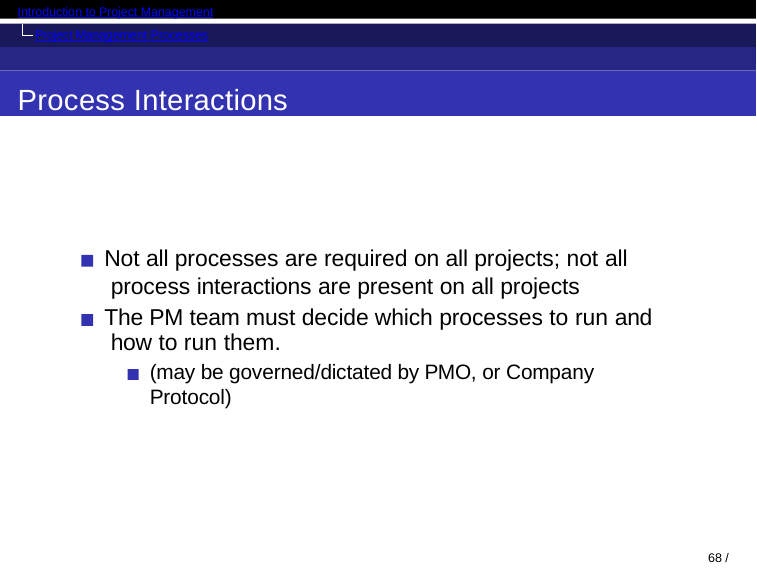

Introduction to Project Management

Project Management Processes

Process Interactions
Not all processes are required on all projects; not all  process interactions are present on all projects
The PM team must decide which processes to run and  how to run them.
(may be governed/dictated by PMO, or Company Protocol)

68 / 71